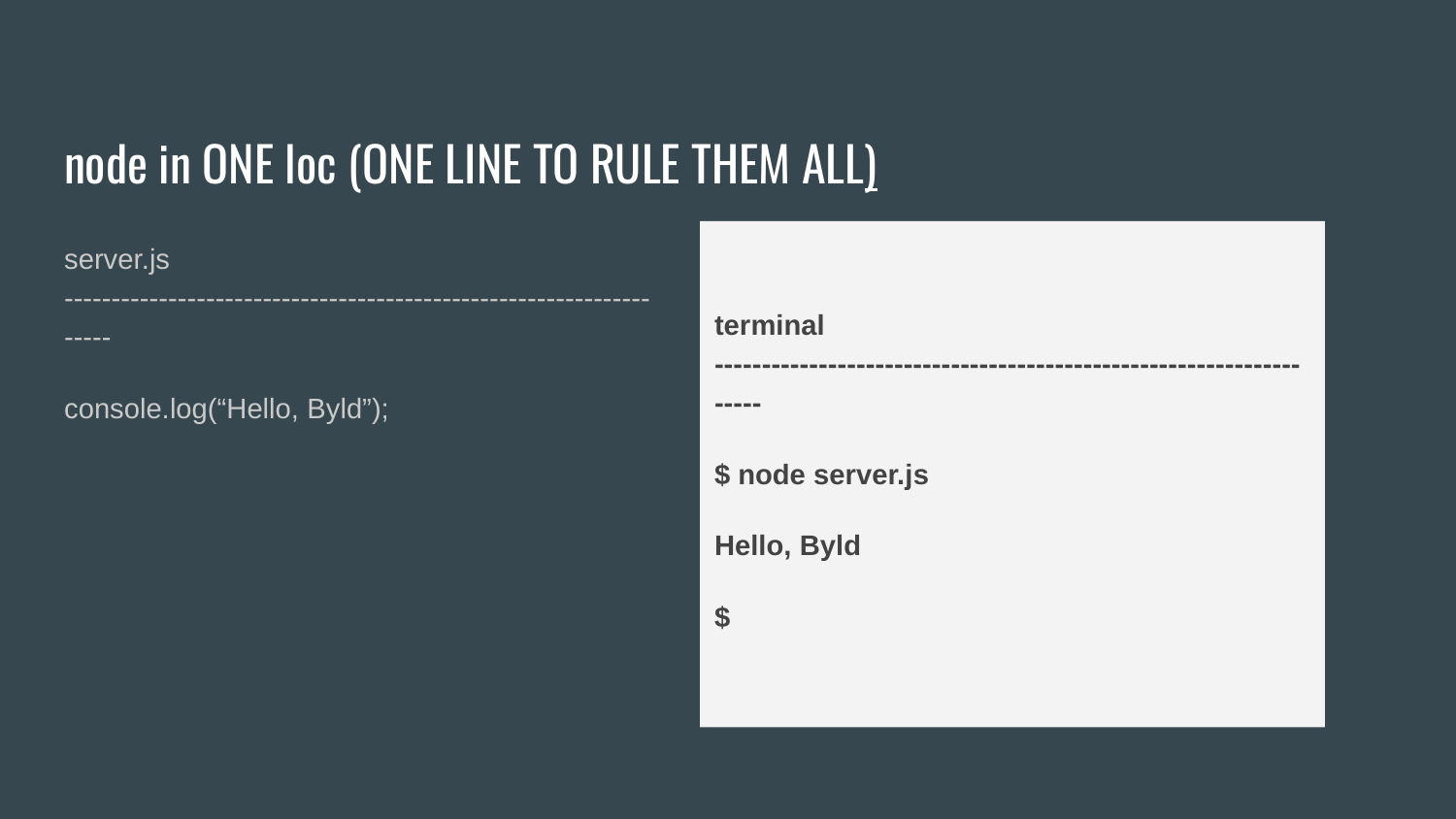

# node in ONE loc (ONE LINE TO RULE THEM ALL)
server.js
-------------------------------------------------------------------
console.log(“Hello, Byld”);

terminal
-------------------------------------------------------------------
$ node server.js
Hello, Byld
$